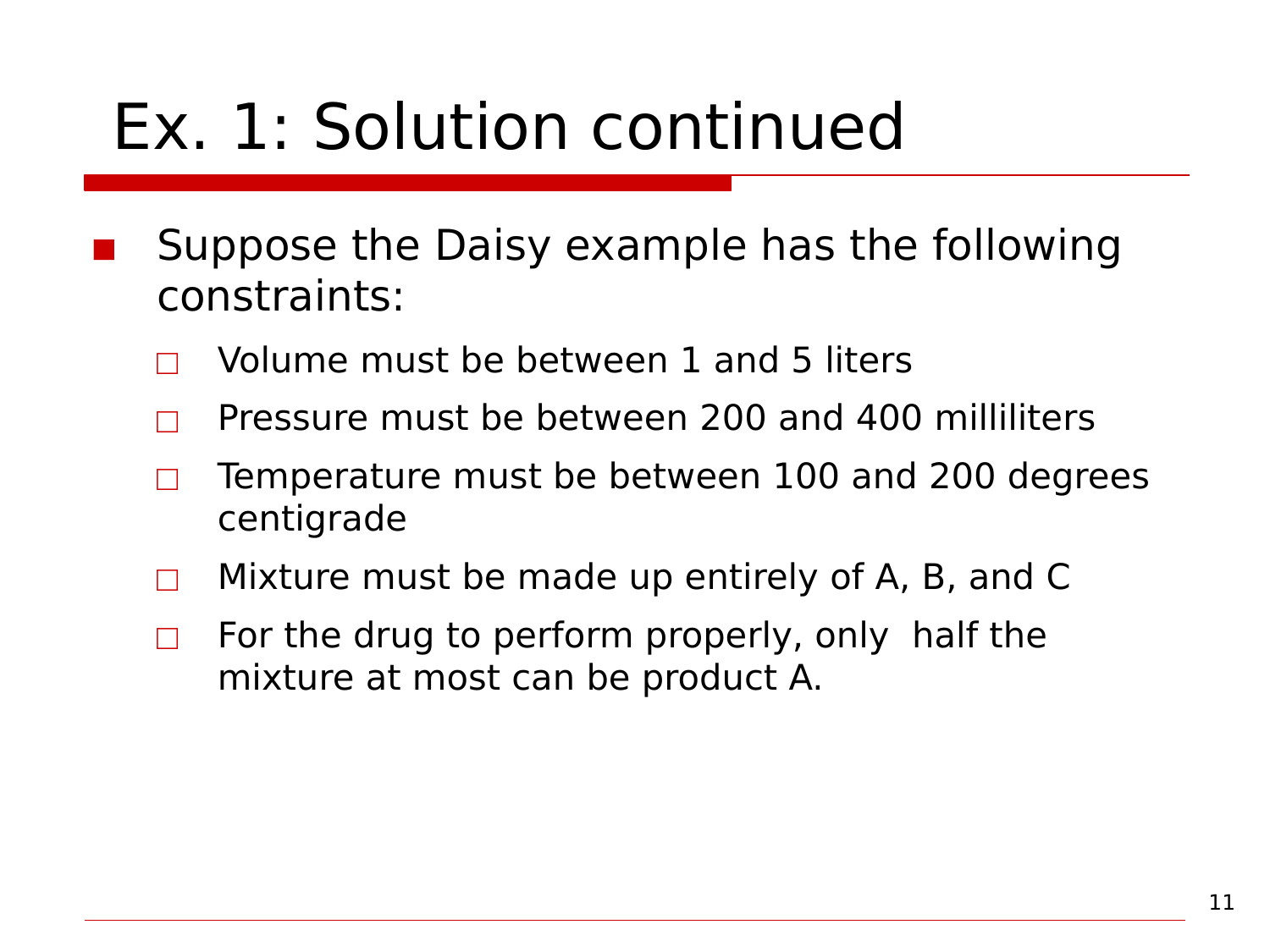

# Ex. 1: Solution continued
Suppose the Daisy example has the following constraints:
Volume must be between 1 and 5 liters
Pressure must be between 200 and 400 milliliters
Temperature must be between 100 and 200 degrees centigrade
Mixture must be made up entirely of A, B, and C
For the drug to perform properly, only  half the mixture at most can be product A.